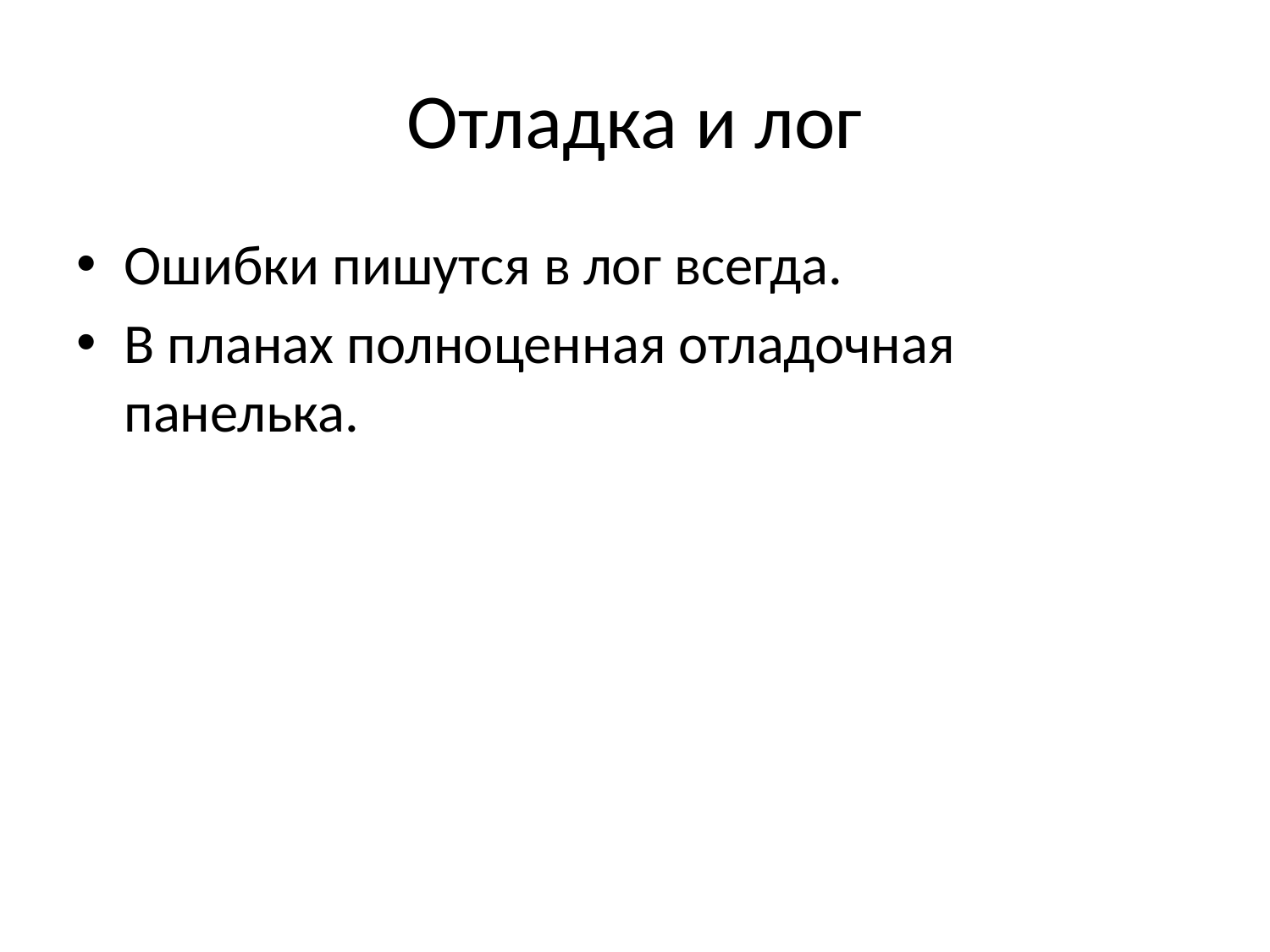

# Отладка и лог
Ошибки пишутся в лог всегда.
В планах полноценная отладочная панелька.